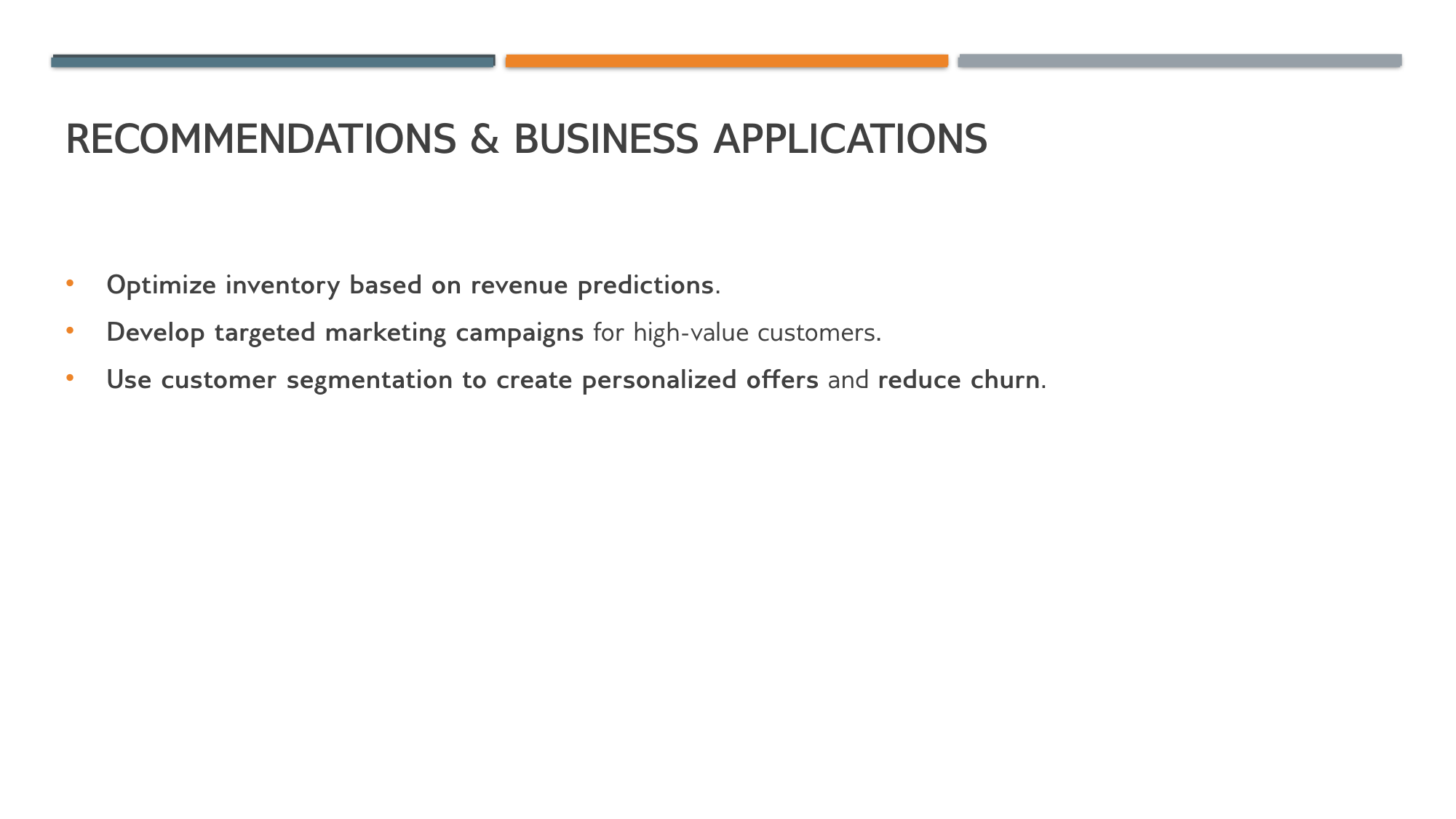

# Recommendations & Business Applications
Optimize inventory based on revenue predictions.
Develop targeted marketing campaigns for high-value customers.
Use customer segmentation to create personalized offers and reduce churn.